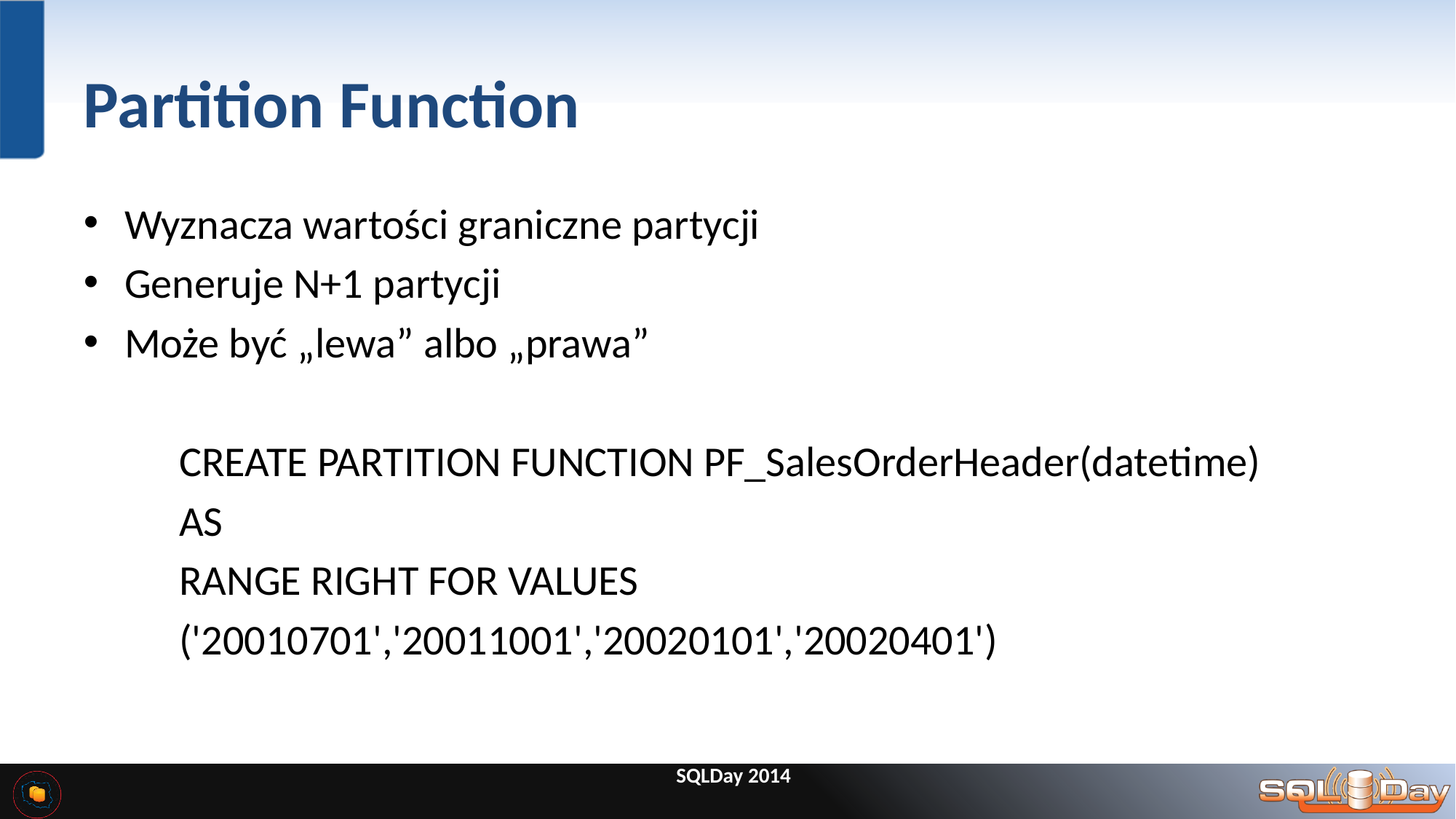

# Partition Function
Wyznacza wartości graniczne partycji
Generuje N+1 partycji
Może być „lewa” albo „prawa”

CREATE PARTITION FUNCTION PF_SalesOrderHeader(datetime)
AS
RANGE RIGHT FOR VALUES
('20010701','20011001','20020101','20020401')
SQLDay 2014